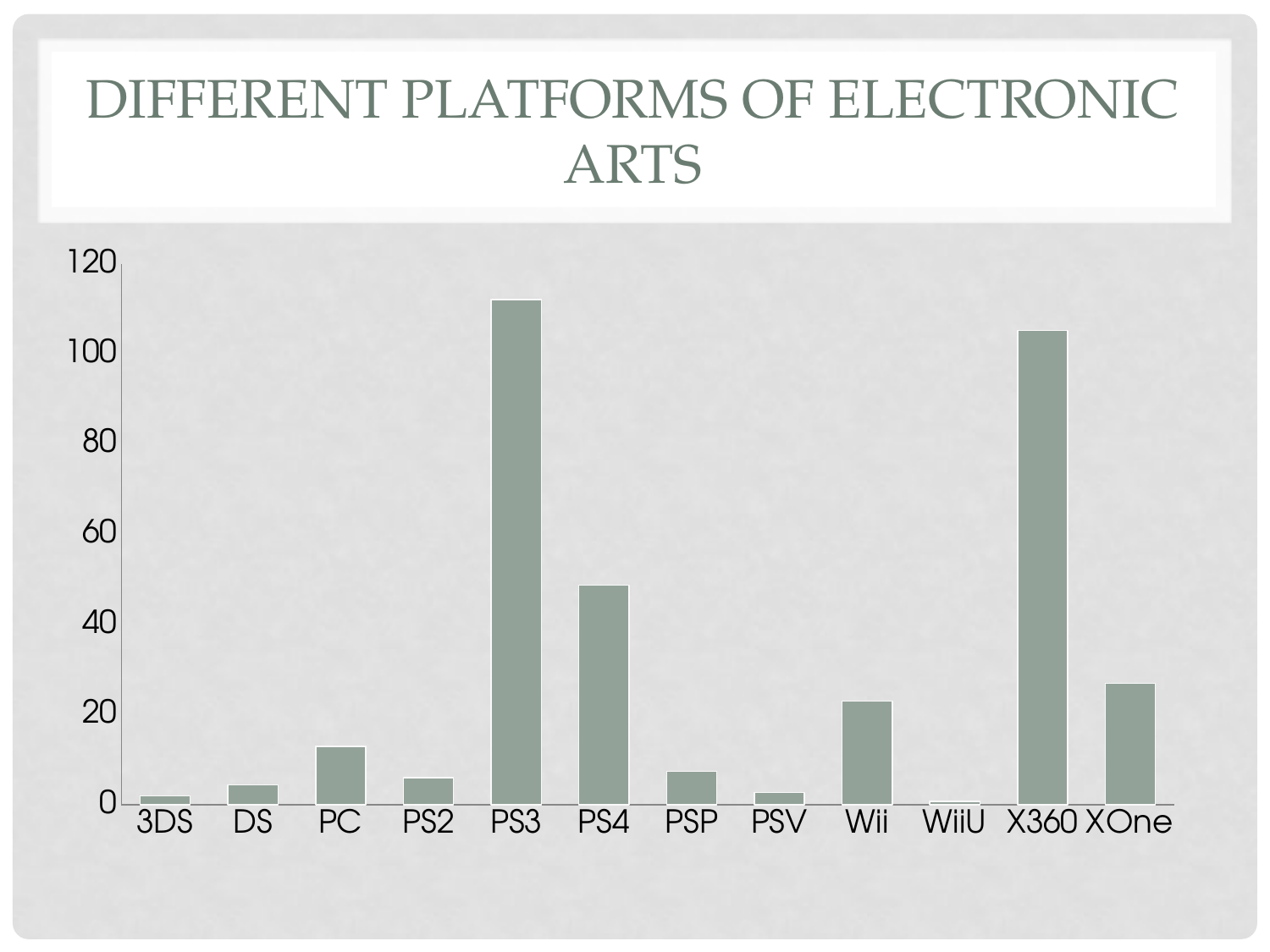

# Different platforms of electronic Arts

### Chart

| Category | Total |
|---|---|
| 3DS | 1.9600000000000002 |
| DS | 4.3999999999999995 |
| PC | 12.96 |
| PS2 | 6.029999999999999 |
| PS3 | 112.10000000000004 |
| PS4 | 48.74999999999999 |
| PSP | 7.44 |
| PSV | 2.75 |
| Wii | 23.01 |
| WiiU | 0.72 |
| X360 | 105.21999999999998 |
| XOne | 26.930000000000007 |